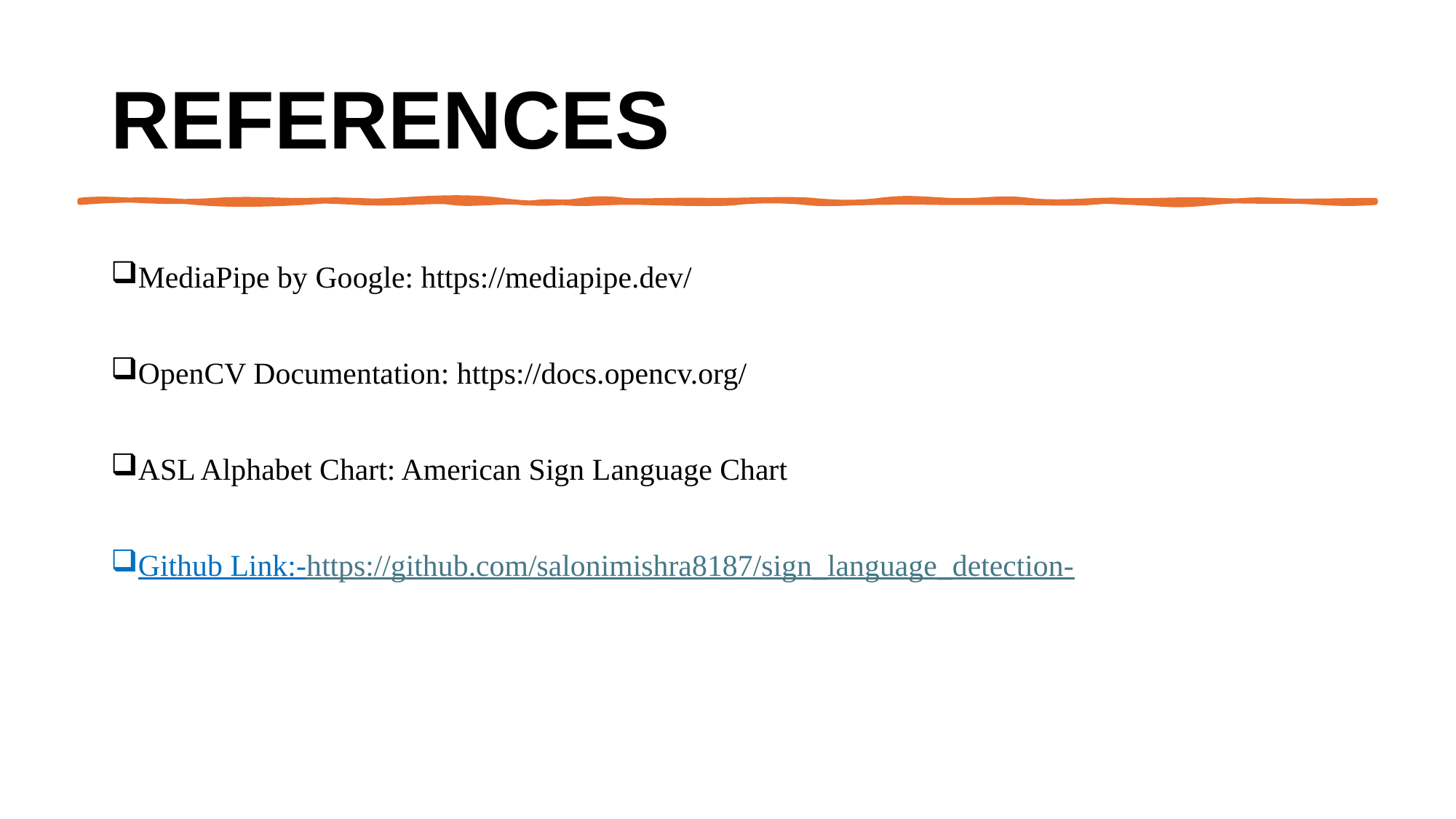

# References

MediaPipe by Google: https://mediapipe.dev/

OpenCV Documentation: https://docs.opencv.org/

ASL Alphabet Chart: American Sign Language Chart

Github Link:-https://github.com/salonimishra8187/sign_language_detection-